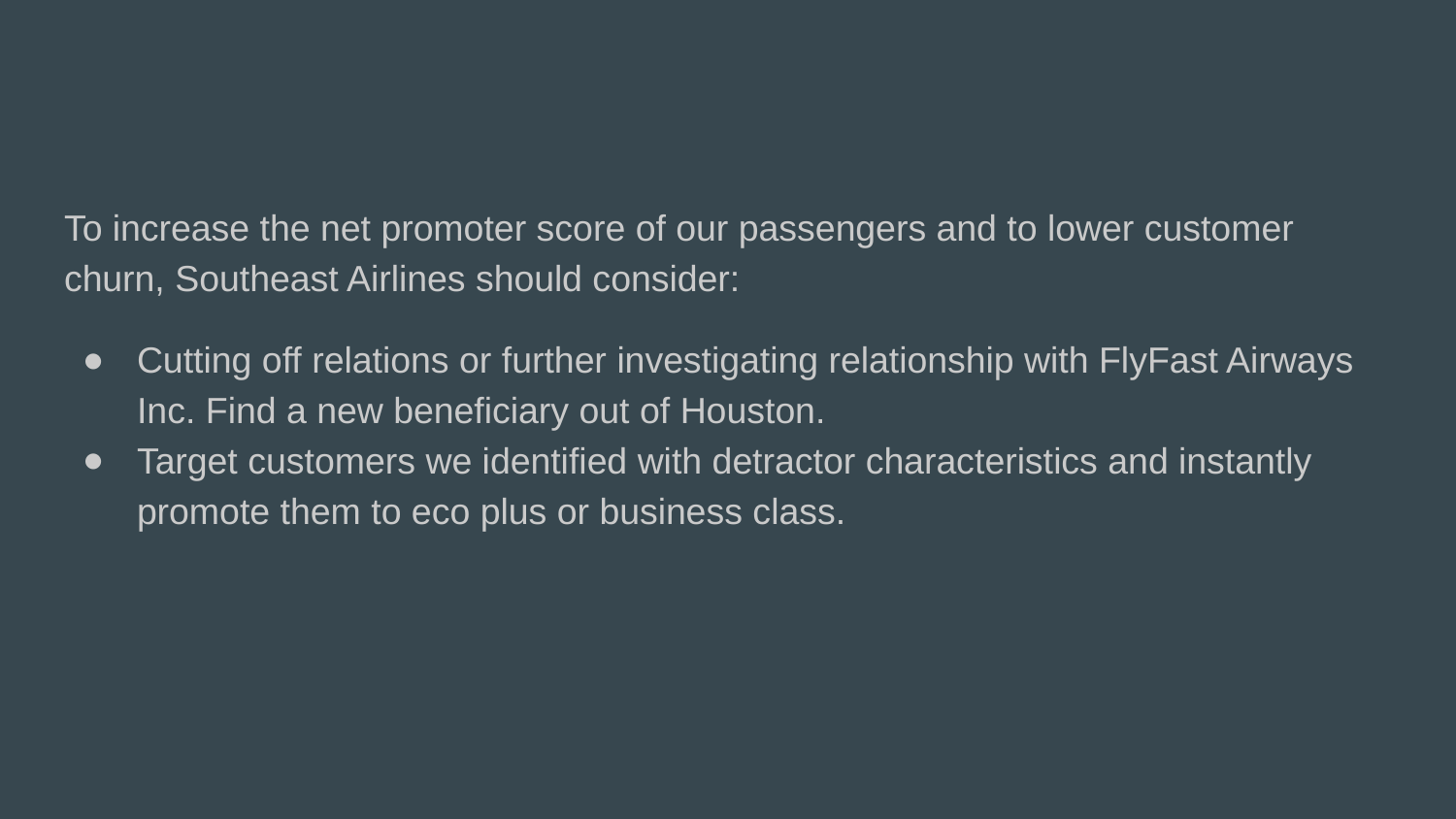

To increase the net promoter score of our passengers and to lower customer churn, Southeast Airlines should consider:
Cutting off relations or further investigating relationship with FlyFast Airways Inc. Find a new beneficiary out of Houston.
Target customers we identified with detractor characteristics and instantly promote them to eco plus or business class.